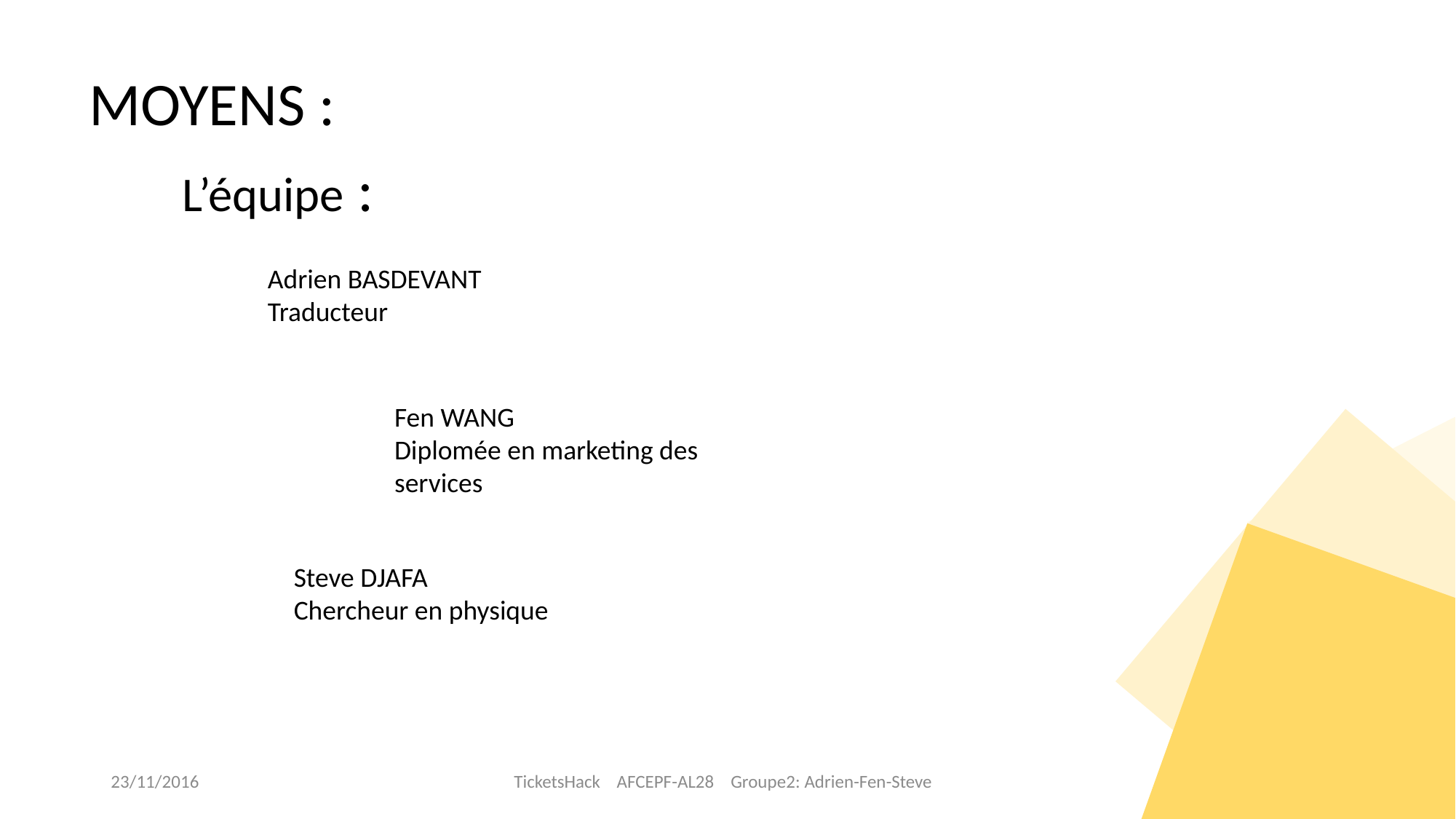

MOYENS :
L’équipe :
Adrien BASDEVANT
Traducteur

Fen WANG
Diplomée en marketing des services

Steve DJAFA
Chercheur en physique

23/11/2016
TicketsHack    AFCEPF-AL28    Groupe2: Adrien-Fen-Steve
5